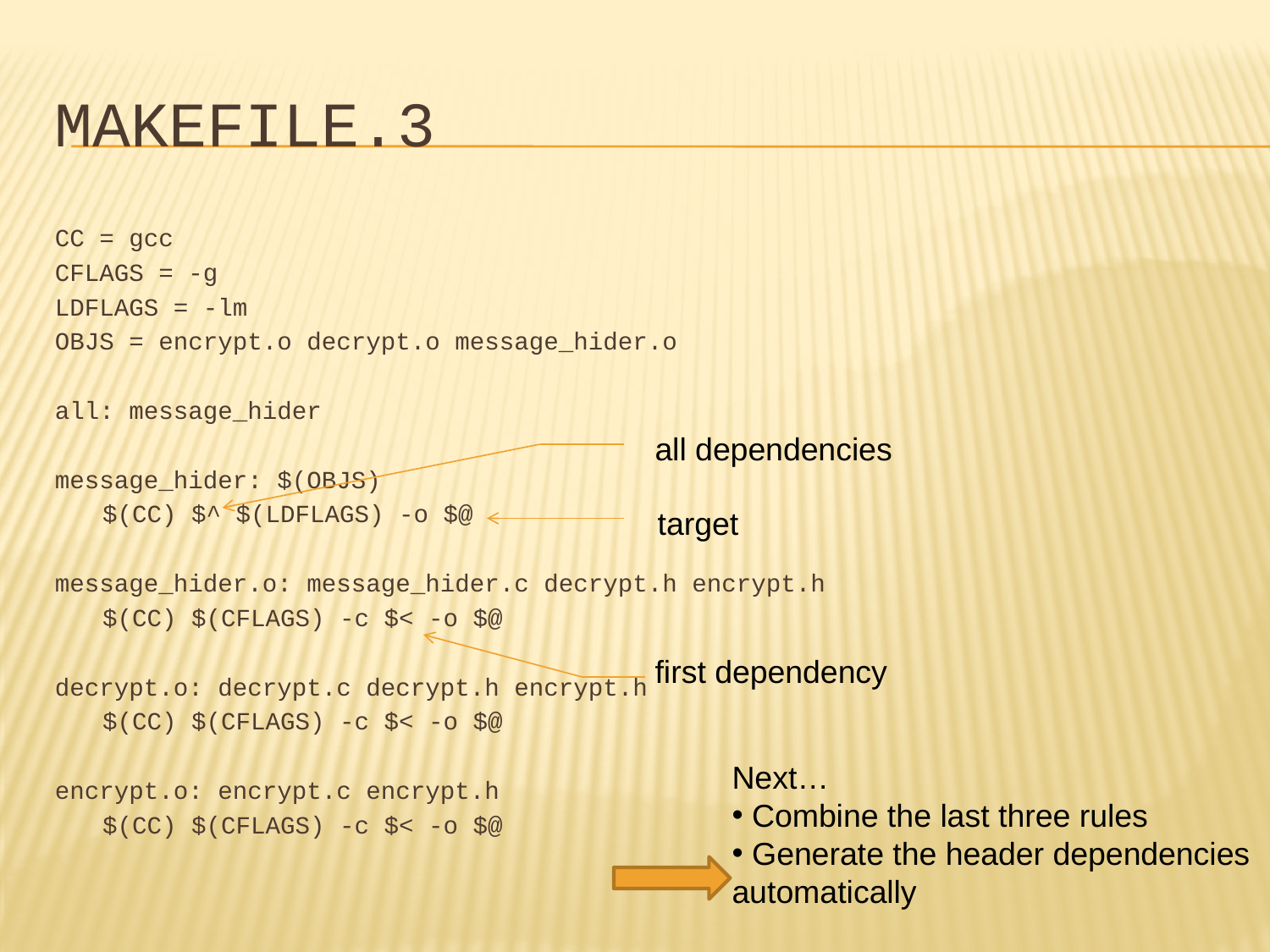

# Makefile.3
CC = gcc
CFLAGS = -g
LDFLAGS = -lm
OBJS = encrypt.o decrypt.o message_hider.o

all: message_hider

message_hider: $(OBJS)
	$(CC) $^ $(LDFLAGS) -o $@

message_hider.o: message_hider.c decrypt.h encrypt.h
	$(CC) $(CFLAGS) -c $< -o $@

decrypt.o: decrypt.c decrypt.h encrypt.h
	$(CC) $(CFLAGS) -c $< -o $@

encrypt.o: encrypt.c encrypt.h
	$(CC) $(CFLAGS) -c $< -o $@
all dependencies
target
first dependency

Next…
 Combine the last three rules
 Generate the header dependencies
automatically